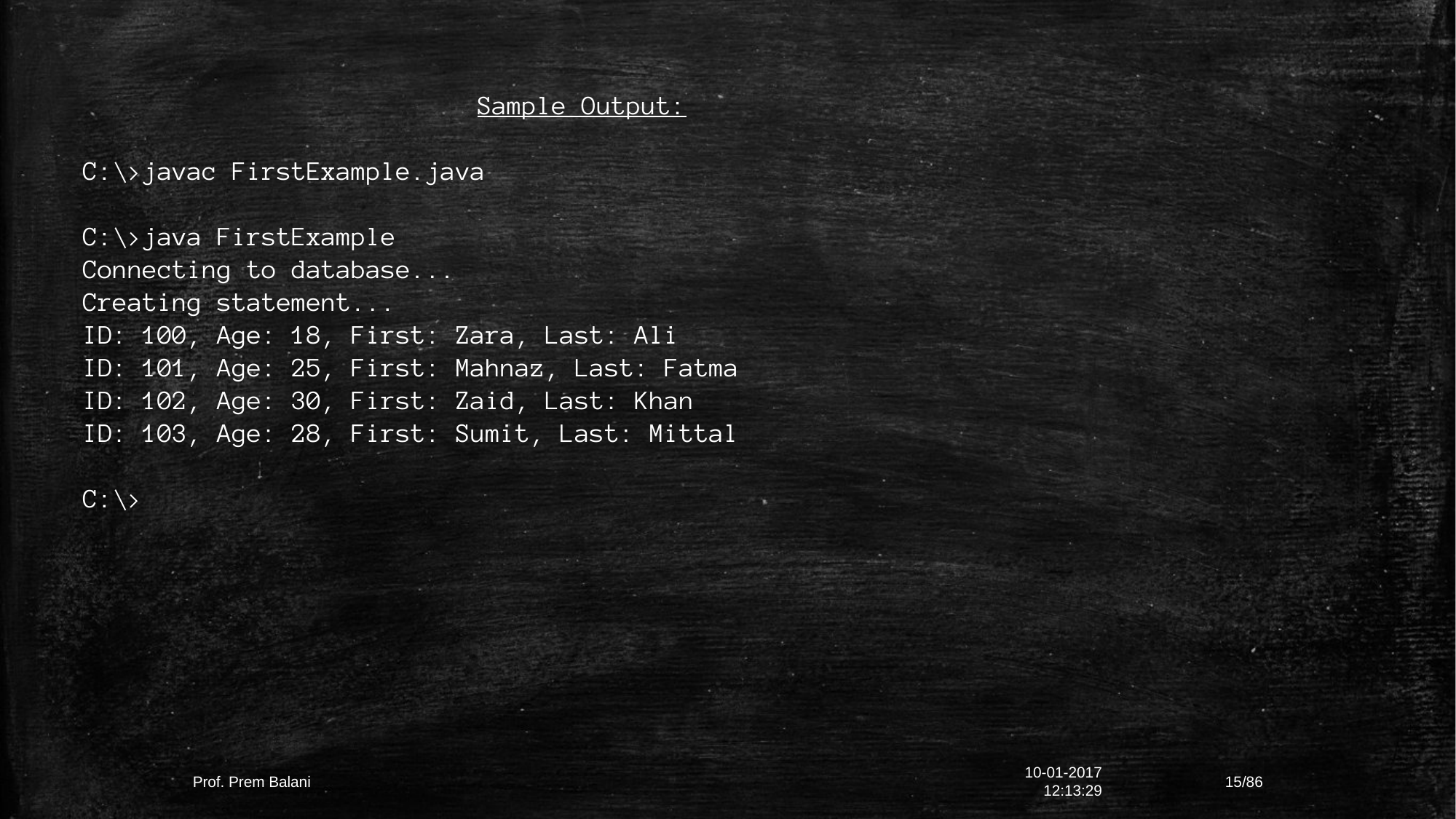

Sample Output:

C:\>javac FirstExample.java

C:\>java FirstExample
Connecting to database...
Creating statement...
ID: 100, Age: 18, First: Zara, Last: Ali
ID: 101, Age: 25, First: Mahnaz, Last: Fatma
ID: 102, Age: 30, First: Zaid, Last: Khan
ID: 103, Age: 28, First: Sumit, Last: Mittal

C:\>
Prof. Prem Balani
10-01-2017 12:13:29
15/86